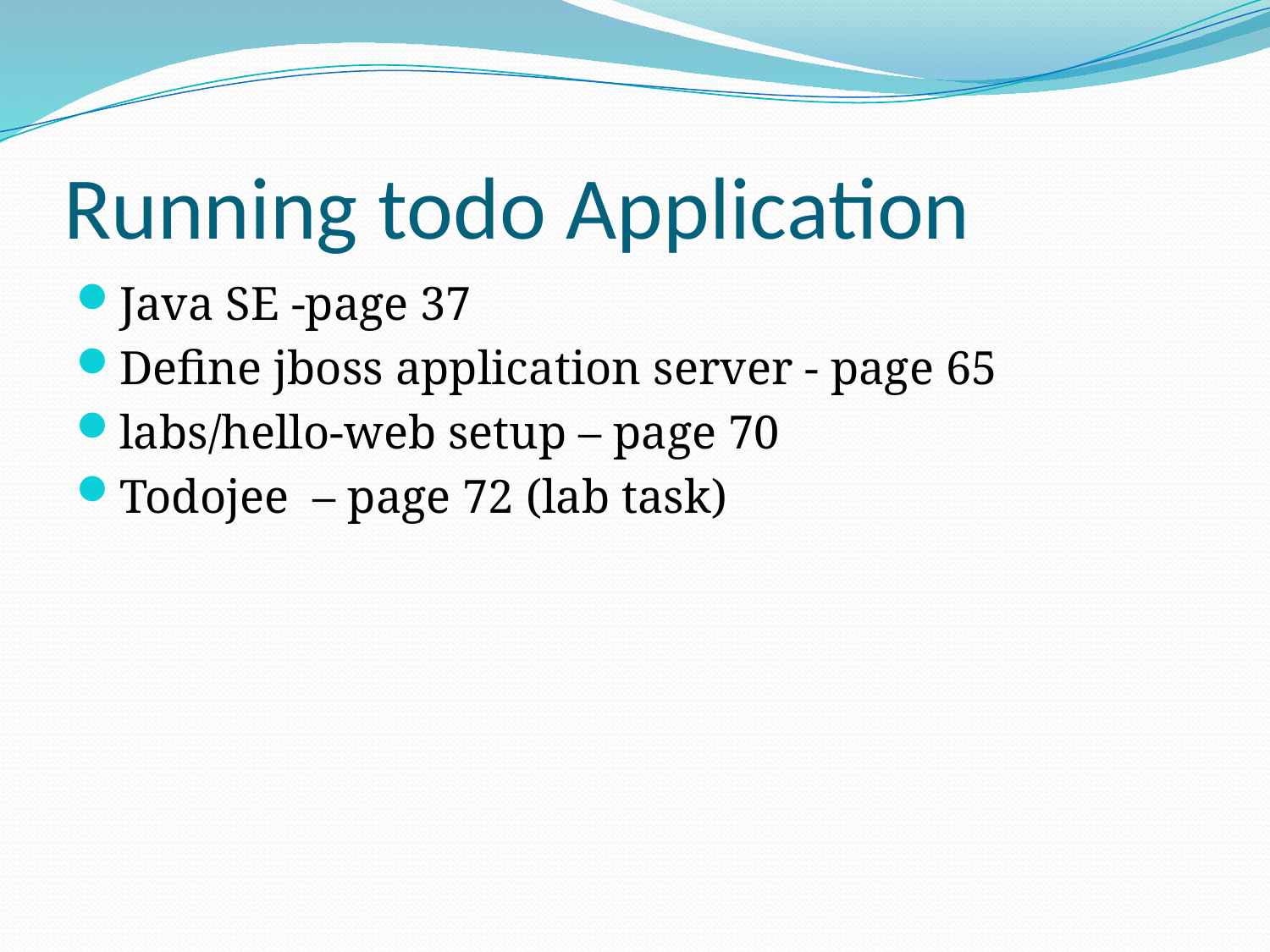

# Running todo Application
Java SE -page 37
Define jboss application server - page 65
labs/hello-web setup – page 70
Todojee  – page 72 (lab task)